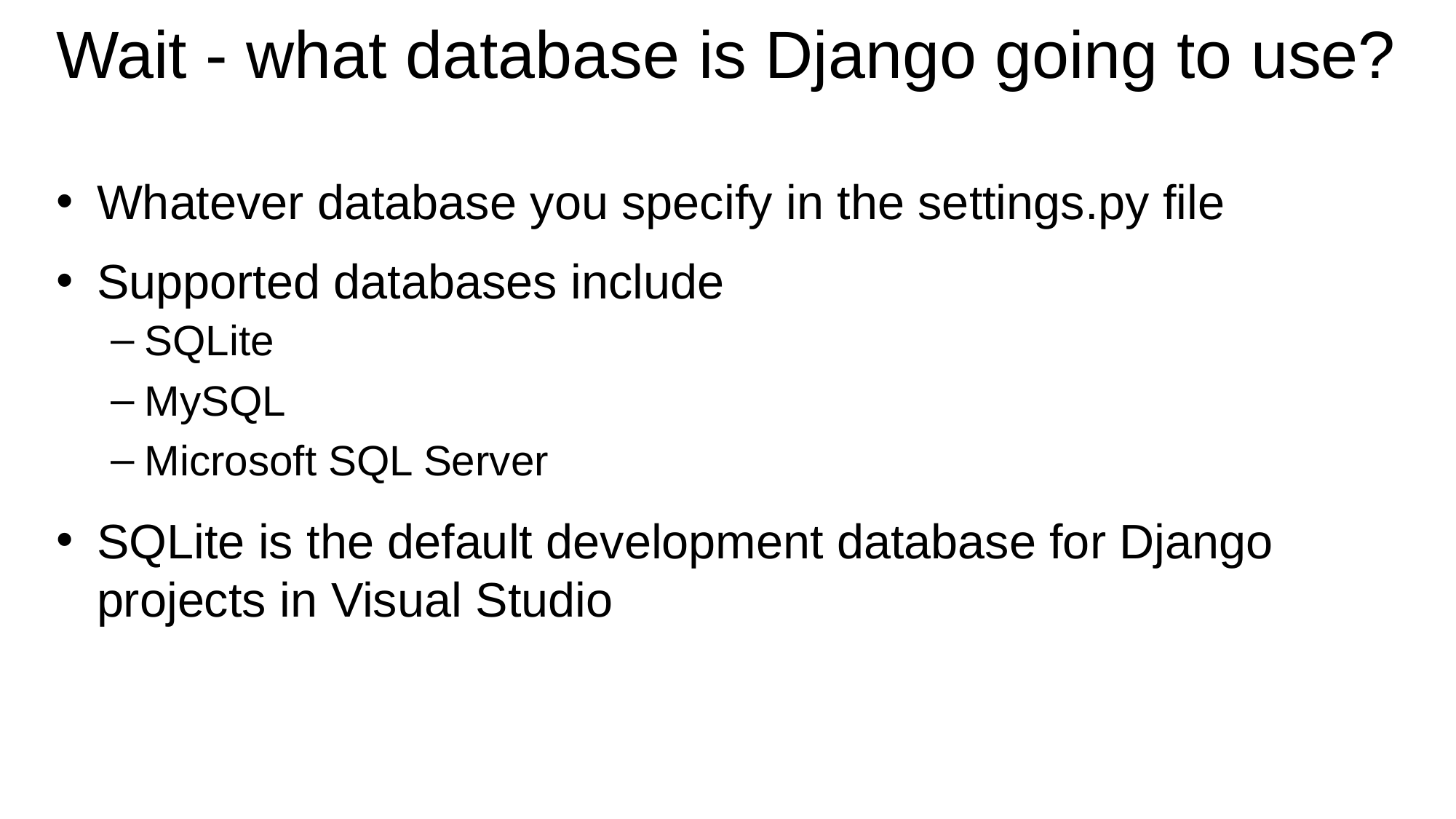

# Wait - what database is Django going to use?
Whatever database you specify in the settings.py file
Supported databases include
SQLite
MySQL
Microsoft SQL Server
SQLite is the default development database for Django projects in Visual Studio